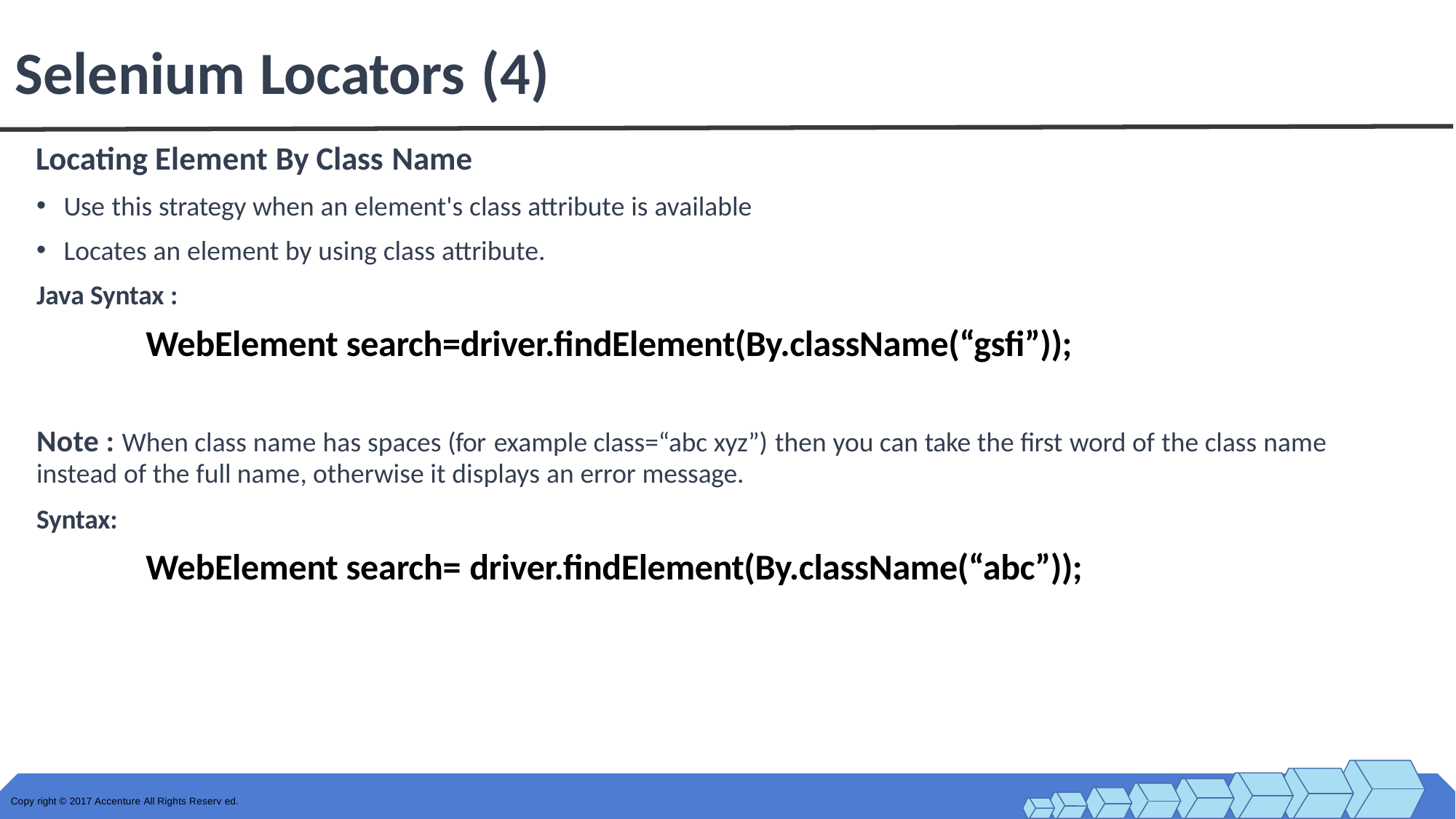

# Selenium Locators (4)
Locating Element By Class Name
Use this strategy when an element's class attribute is available
Locates an element by using class attribute.
Java Syntax :
WebElement search=driver.findElement(By.className(“gsfi”));

Note : When class name has spaces (for example class=“abc xyz”) then you can take the first word of the class name
instead of the full name, otherwise it displays an error message.
Syntax:
WebElement search= driver.findElement(By.className(“abc”));

Copy right © 2017 Accenture All Rights Reserv ed.